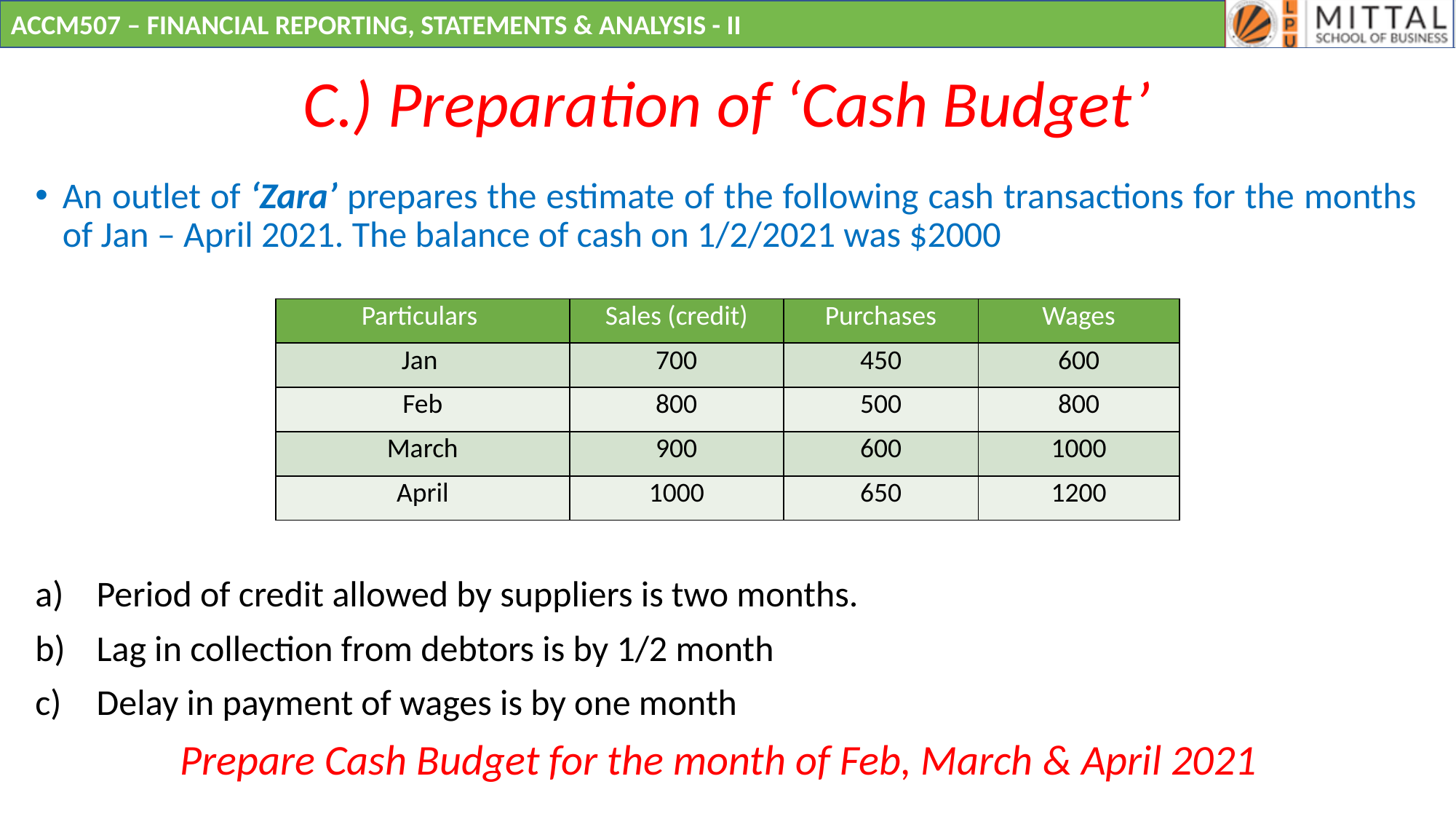

# C.) Preparation of ‘Cash Budget’
An outlet of ‘Zara’ prepares the estimate of the following cash transactions for the months of Jan – April 2021. The balance of cash on 1/2/2021 was $2000

Period of credit allowed by suppliers is two months.
Lag in collection from debtors is by 1/2 month
Delay in payment of wages is by one month
Prepare Cash Budget for the month of Feb, March & April 2021

| Particulars | Sales (credit) | Purchases | Wages |
| --- | --- | --- | --- |
| Jan | 700 | 450 | 600 |
| Feb | 800 | 500 | 800 |
| March | 900 | 600 | 1000 |
| April | 1000 | 650 | 1200 |